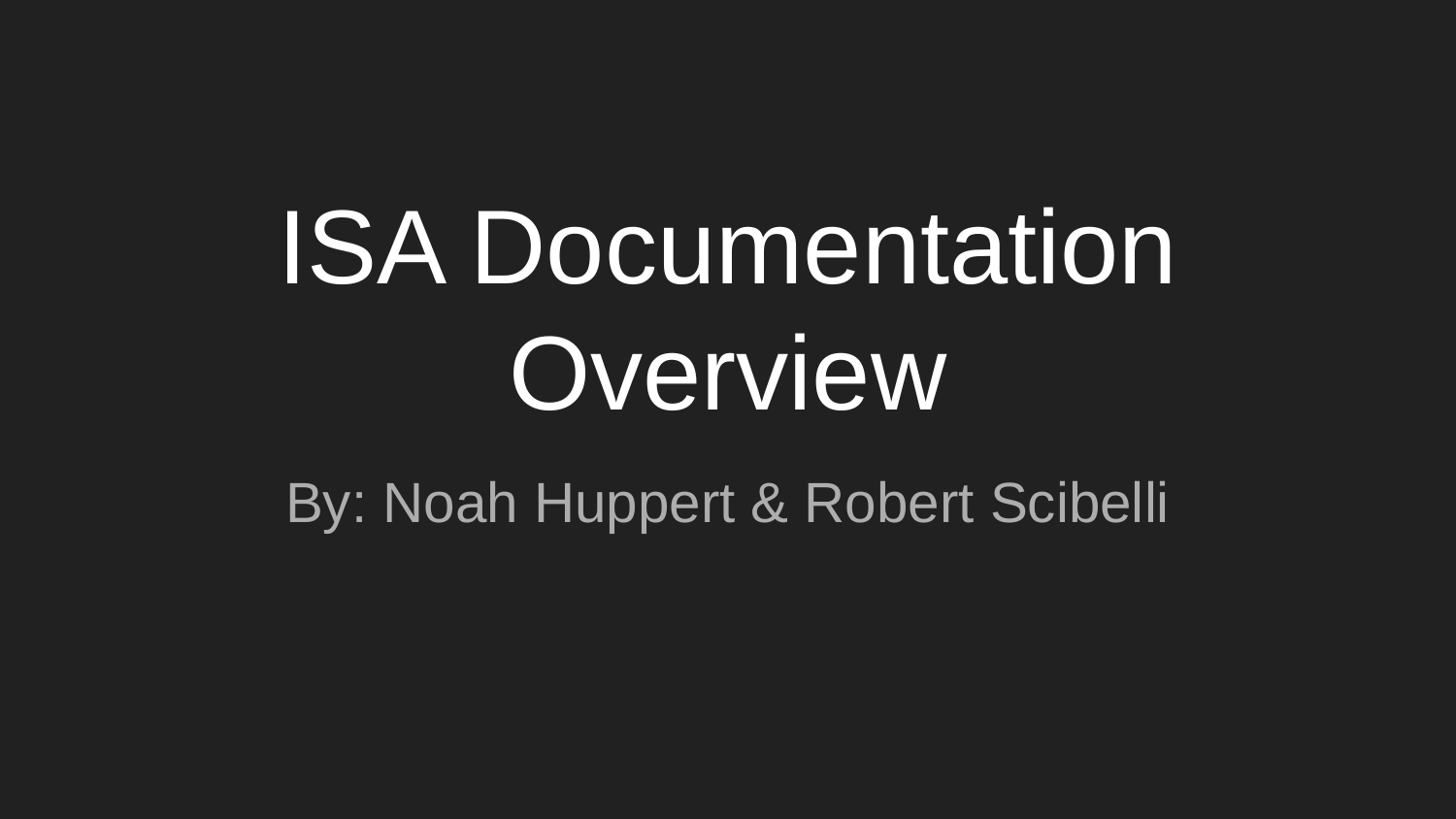

# ISA Documentation Overview
By: Noah Huppert & Robert Scibelli